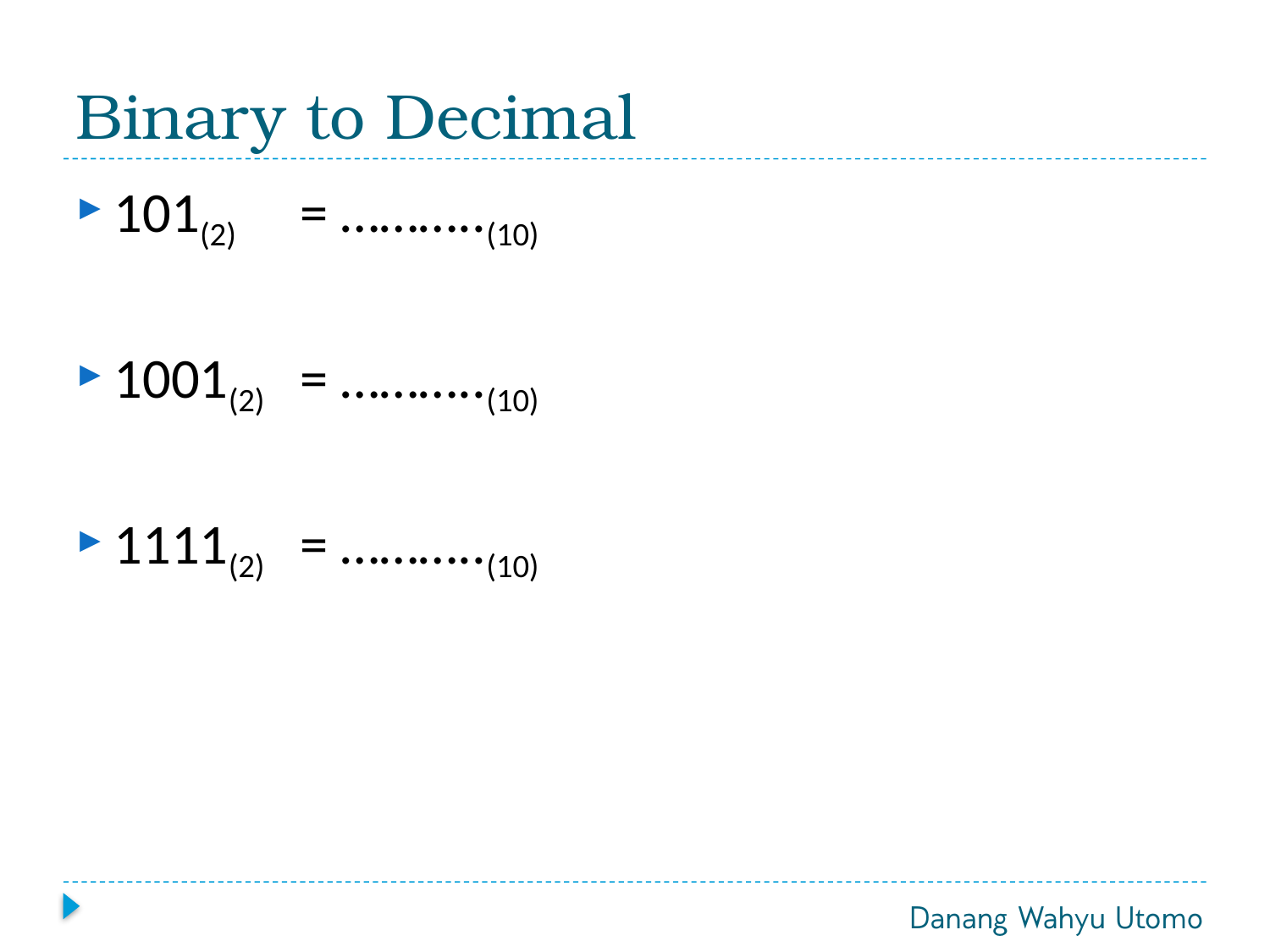

# Binary to Decimal
101(2) 	= ………..(10)

1001(2)	= ………..(10)

1111(2)	= ………..(10)